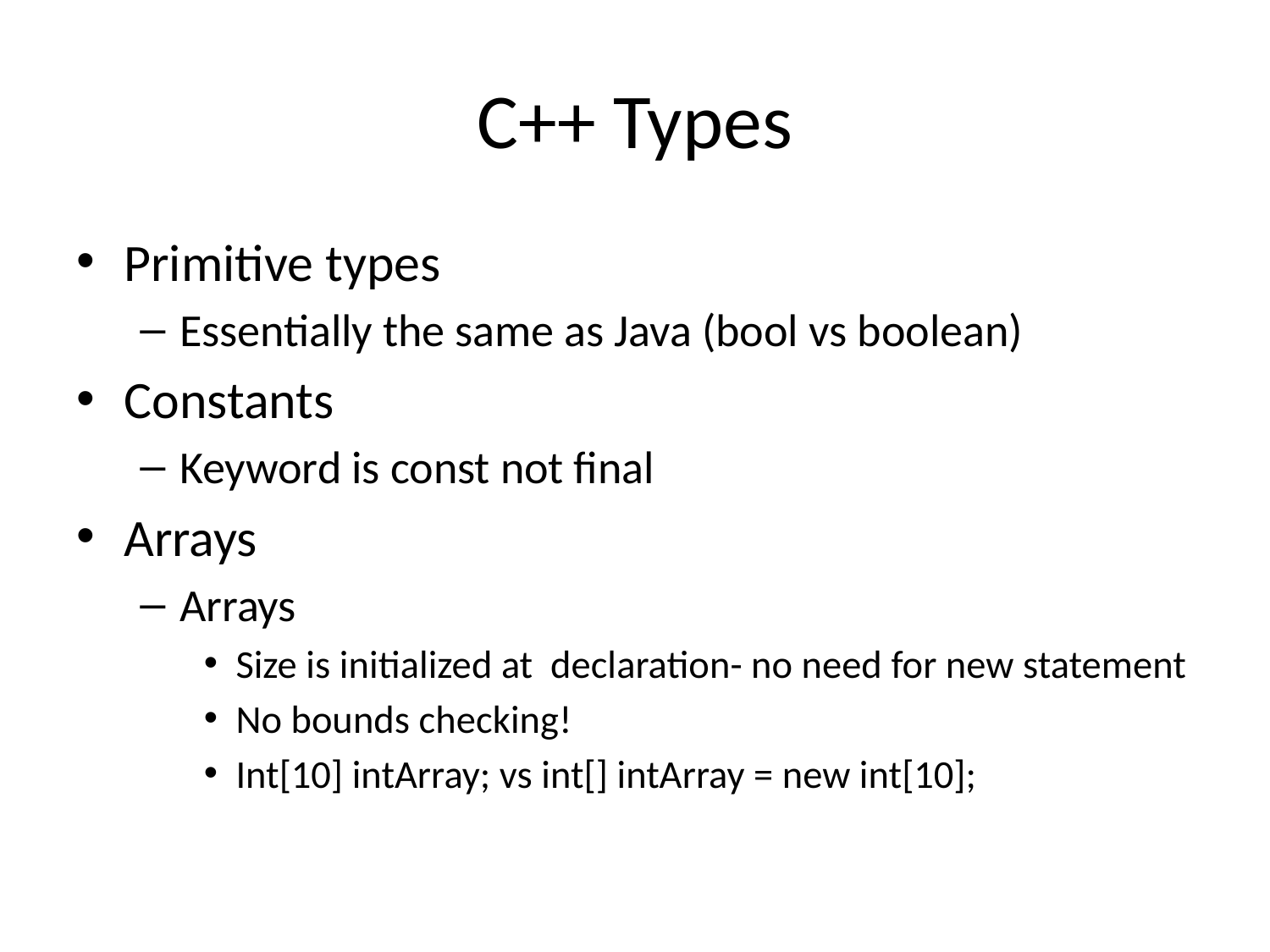

# C++ Types
Primitive types
Essentially the same as Java (bool vs boolean)
Constants
Keyword is const not final
Arrays
Arrays
Size is initialized at  declaration- no need for new statement
No bounds checking!
Int[10] intArray; vs int[] intArray = new int[10];